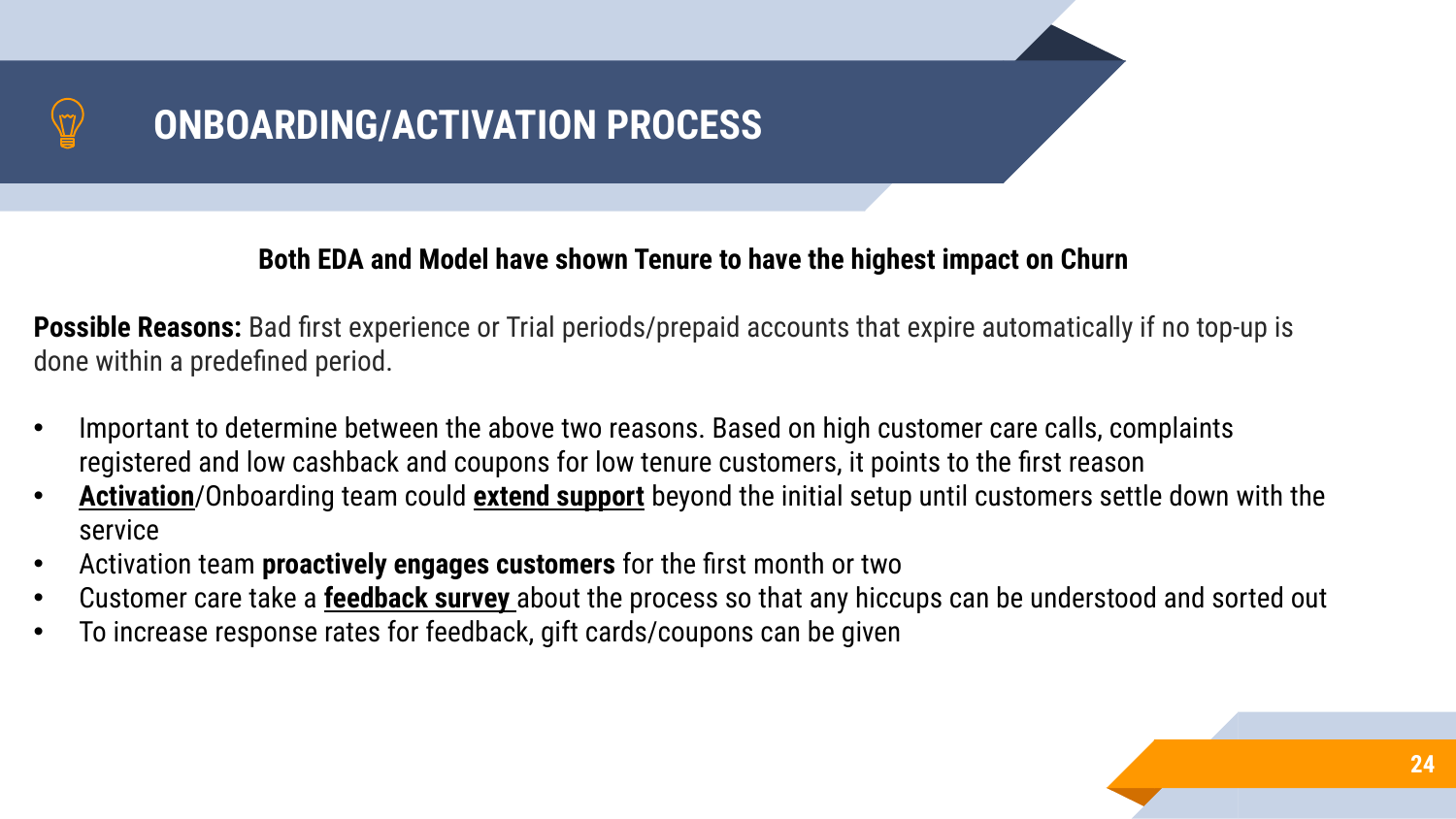

# ONBOARDING/ACTIVATION PROCESS

Both EDA and Model have shown Tenure to have the highest impact on Churn

Possible Reasons: Bad first experience or Trial periods/prepaid accounts that expire automatically if no top-up is done within a predefined period.

Important to determine between the above two reasons. Based on high customer care calls, complaints registered and low cashback and coupons for low tenure customers, it points to the first reason
Activation/Onboarding team could extend support beyond the initial setup until customers settle down with the service
Activation team proactively engages customers for the first month or two
Customer care take a feedback survey about the process so that any hiccups can be understood and sorted out
To increase response rates for feedback, gift cards/coupons can be given

24